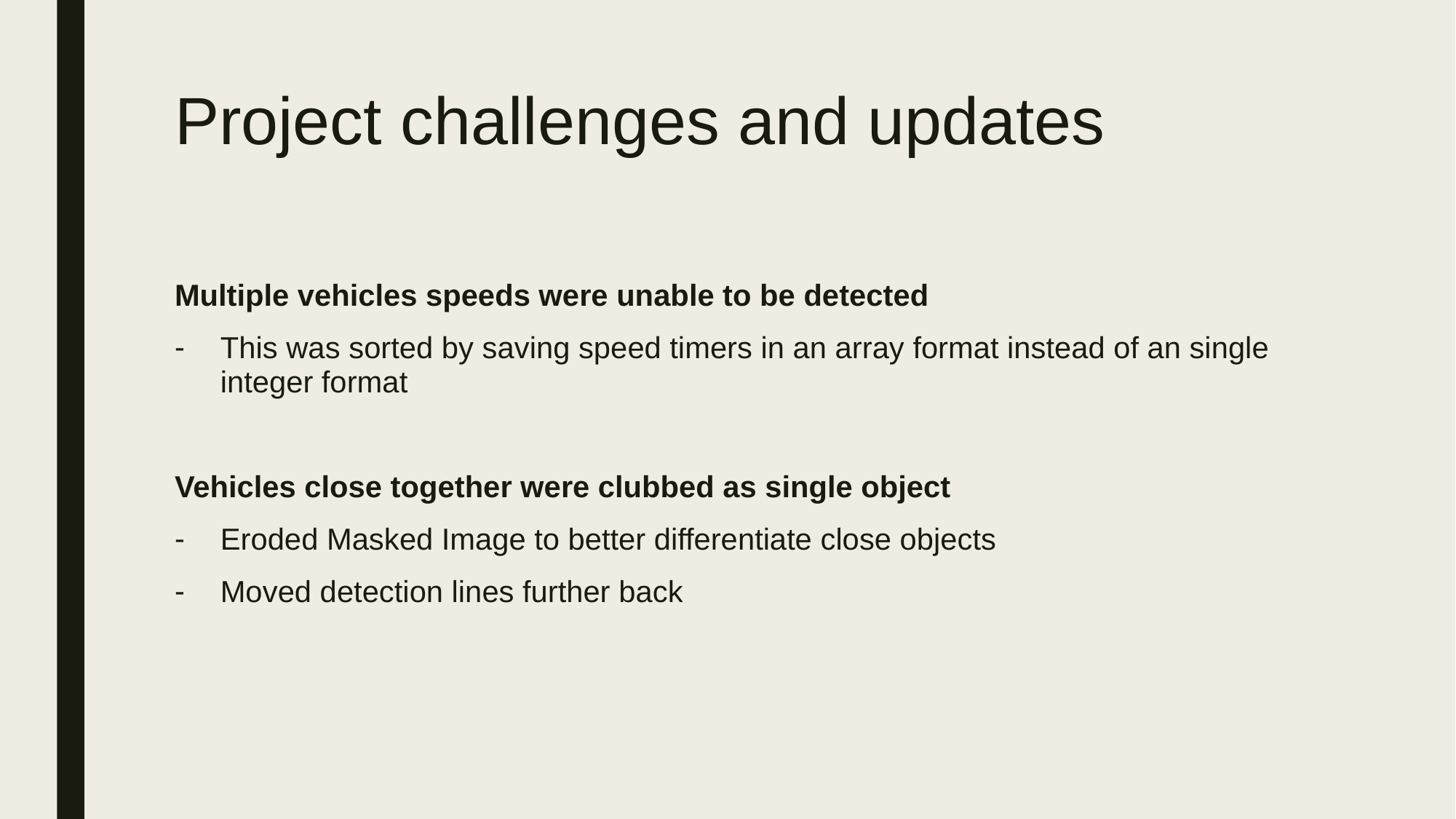

# Project challenges and updates
Multiple vehicles speeds were unable to be detected
This was sorted by saving speed timers in an array format instead of an single integer format

Vehicles close together were clubbed as single object
Eroded Masked Image to better differentiate close objects
Moved detection lines further back